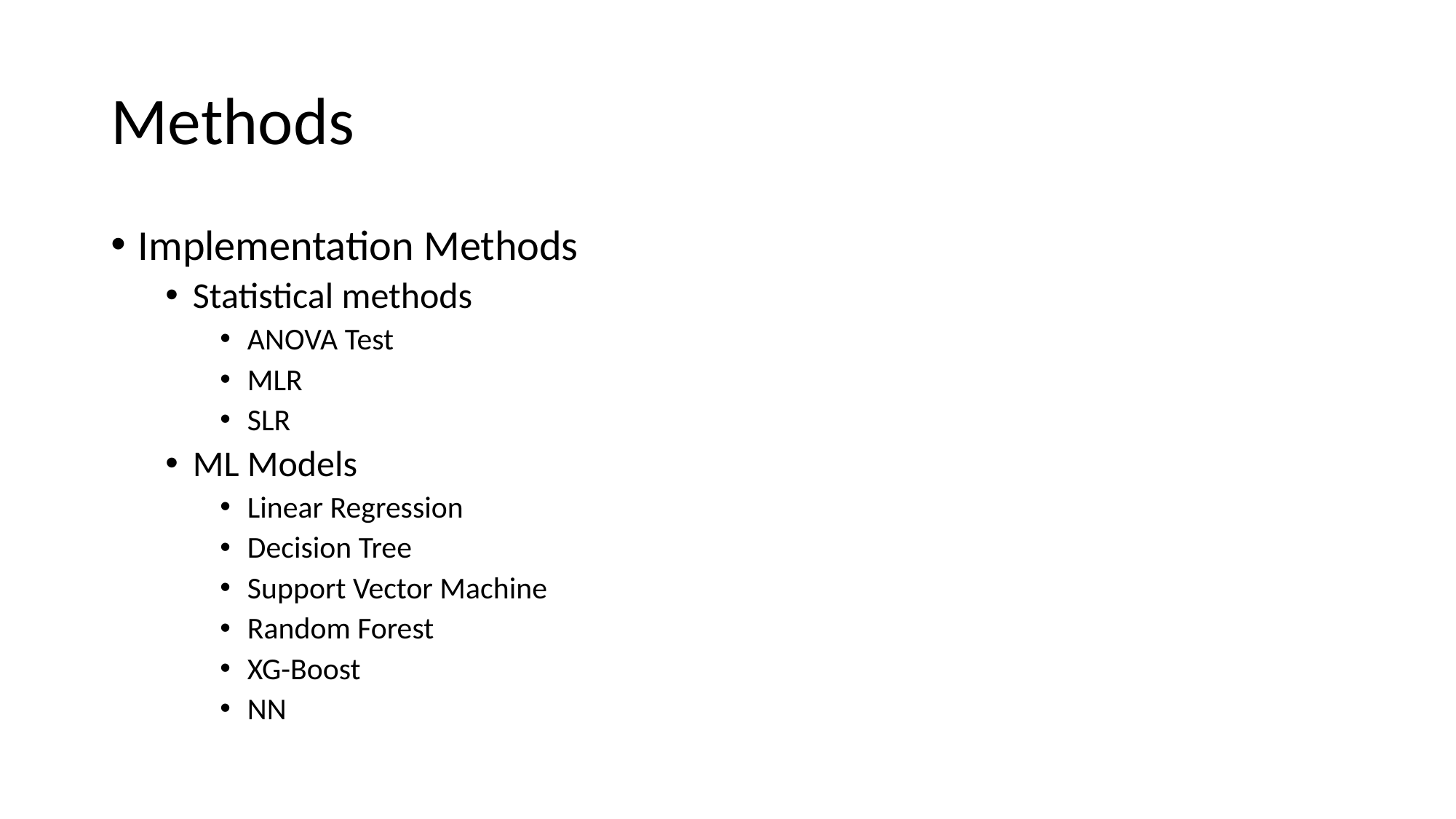

# Methods
Implementation Methods
Statistical methods
ANOVA Test
MLR
SLR
ML Models
Linear Regression
Decision Tree
Support Vector Machine
Random Forest
XG-Boost
NN